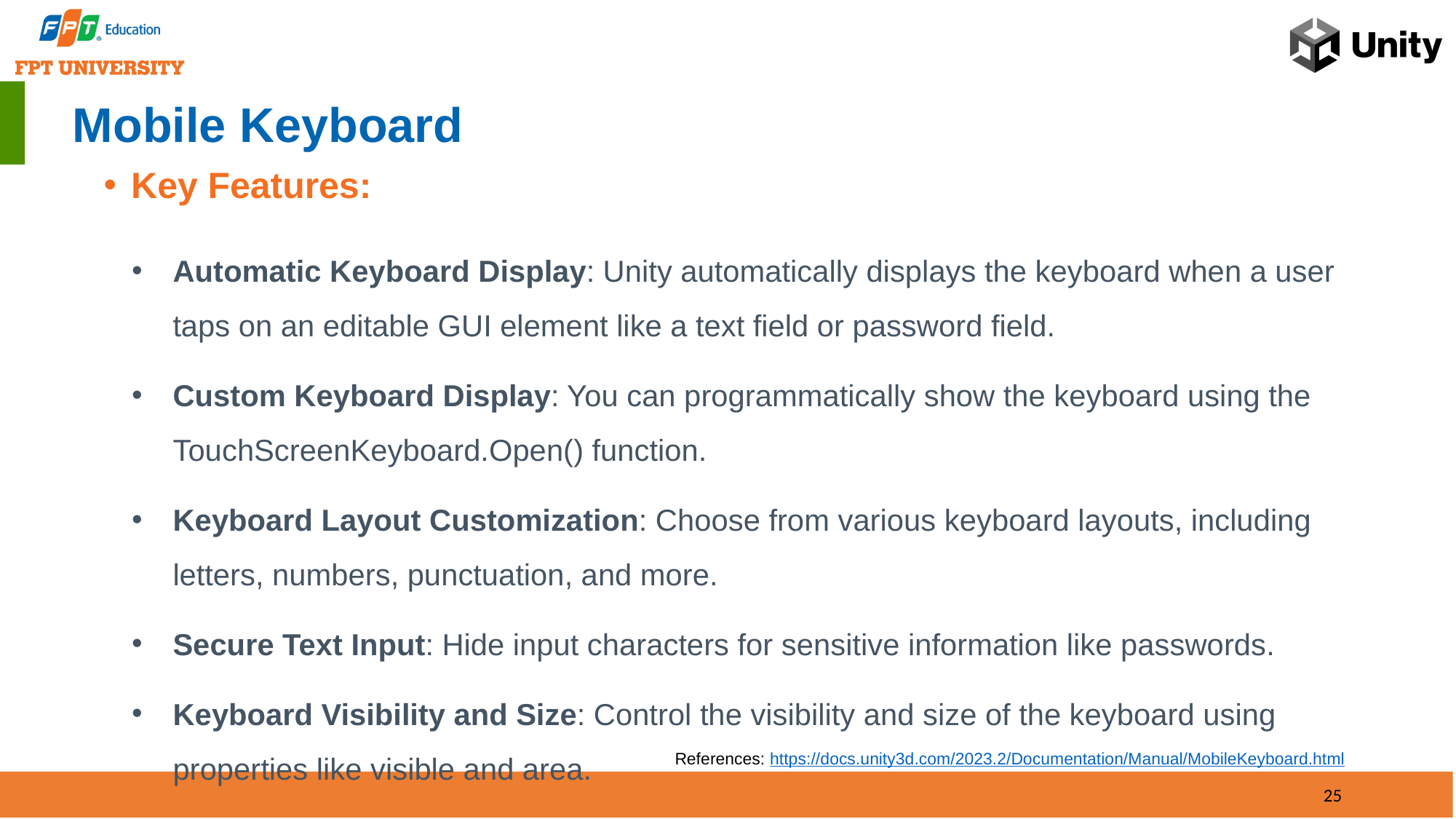

# Mobile Keyboard
Key Features:
Automatic Keyboard Display: Unity automatically displays the keyboard when a user taps on an editable GUI element like a text field or password field.
Custom Keyboard Display: You can programmatically show the keyboard using the TouchScreenKeyboard.Open() function.
Keyboard Layout Customization: Choose from various keyboard layouts, including letters, numbers, punctuation, and more.
Secure Text Input: Hide input characters for sensitive information like passwords.
Keyboard Visibility and Size: Control the visibility and size of the keyboard using properties like visible and area.
References: https://docs.unity3d.com/2023.2/Documentation/Manual/MobileKeyboard.html
25